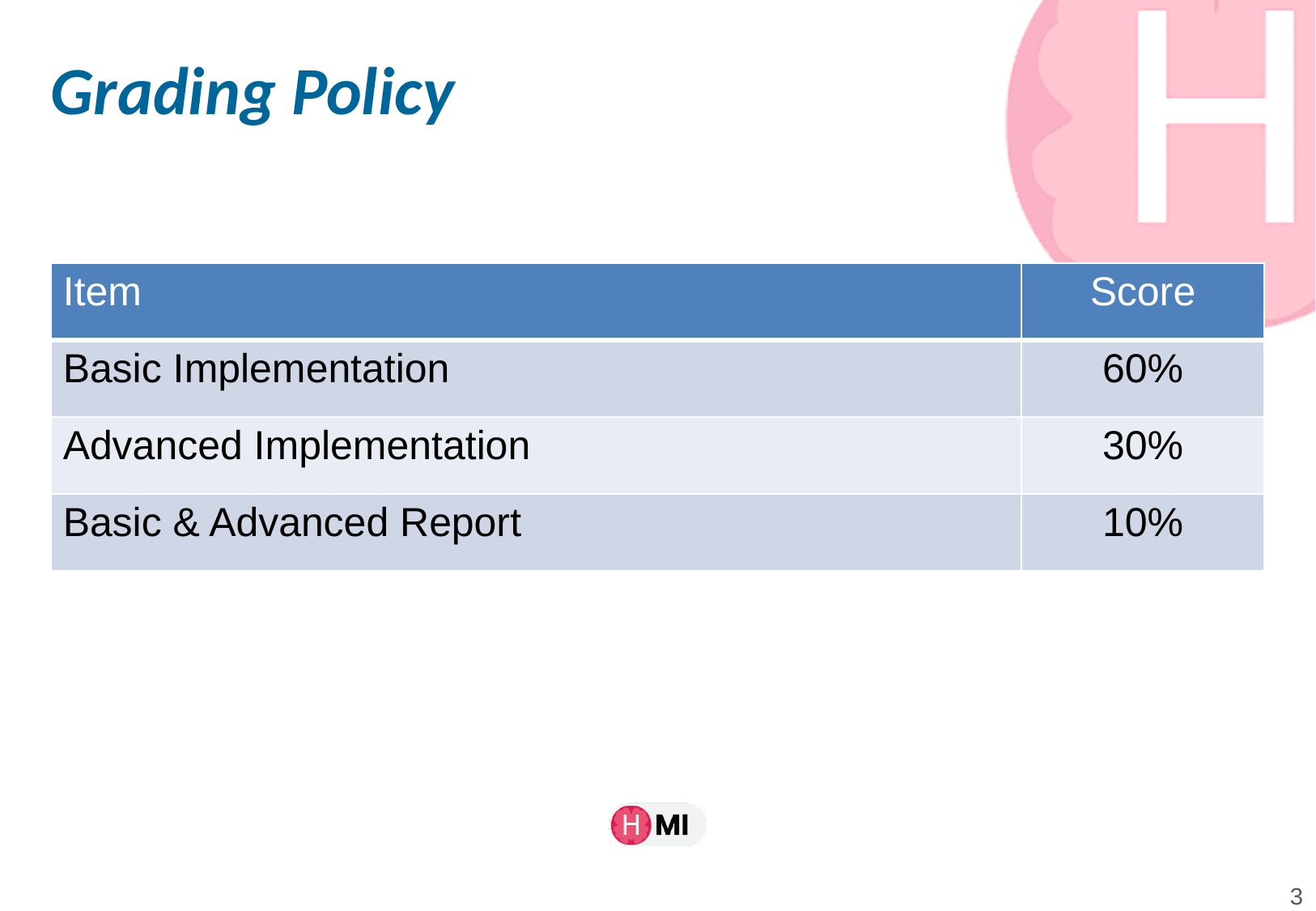

# Grading Policy
| Item | Score |
| --- | --- |
| Basic Implementation | 60% |
| Advanced Implementation | 30% |
| Basic & Advanced Report | 10% |
3